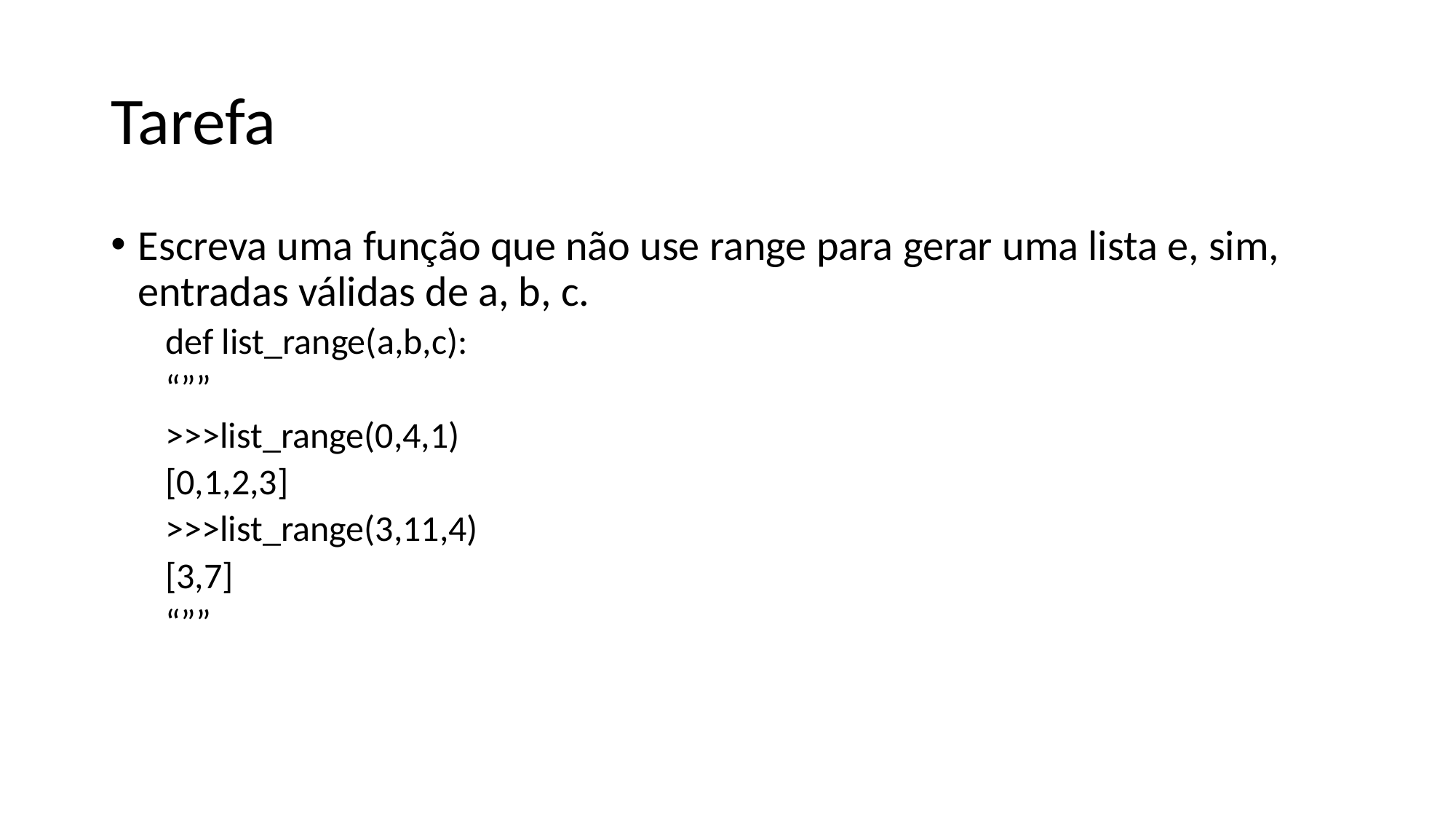

# Tarefa
Escreva uma função que não use range para gerar uma lista e, sim, entradas válidas de a, b, c.
def list_range(a,b,c):
“””
>>>list_range(0,4,1)
[0,1,2,3]
>>>list_range(3,11,4)
[3,7]
“””